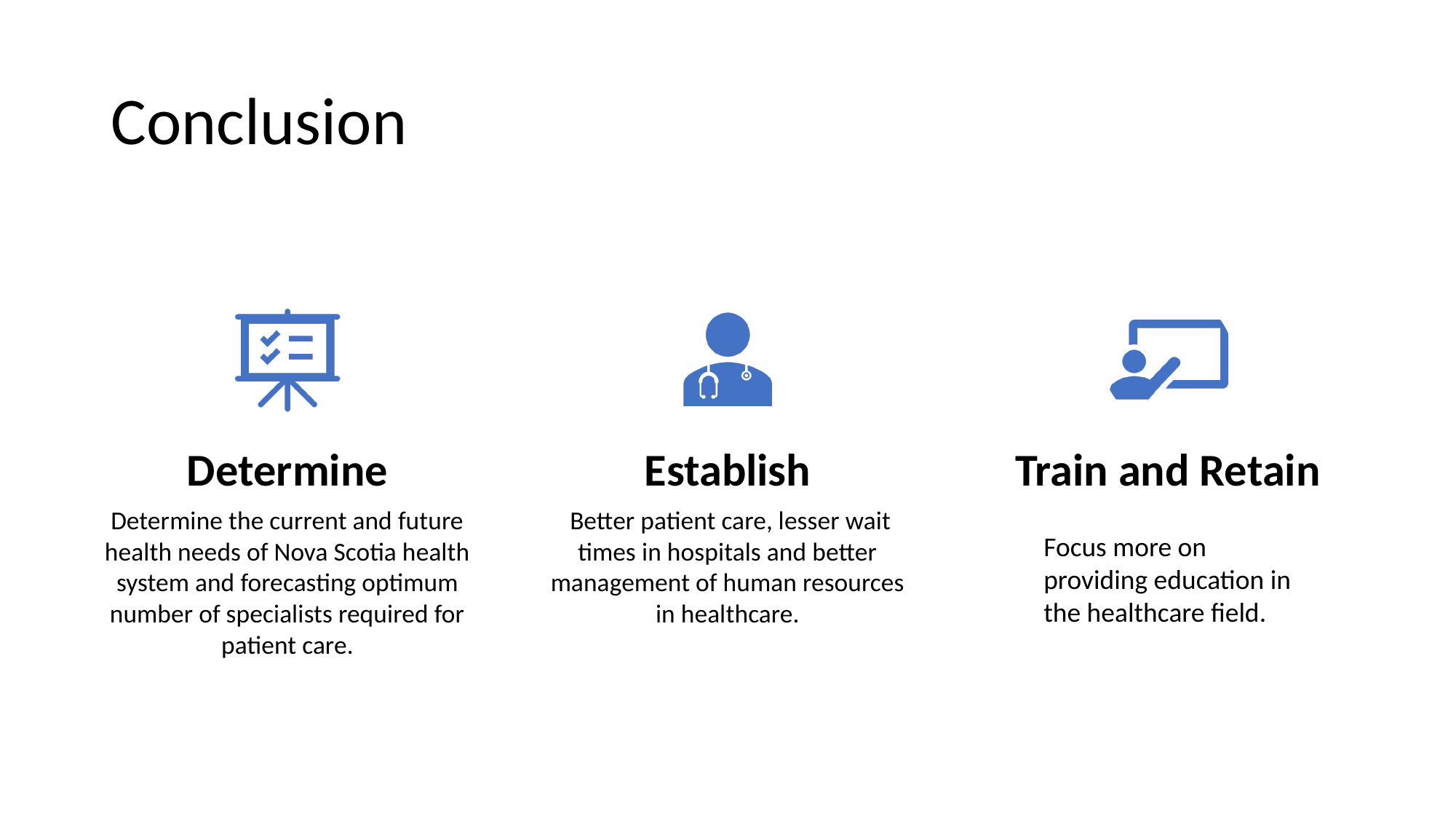

# Conclusion
Determine
Determine the current and future health needs of Nova Scotia health system and forecasting optimum number of specialists required for patient care.
Establish
 Better patient care, lesser wait times in hospitals and better management of human resources in healthcare.
Train and Retain

Focus more on providing education in the healthcare field.